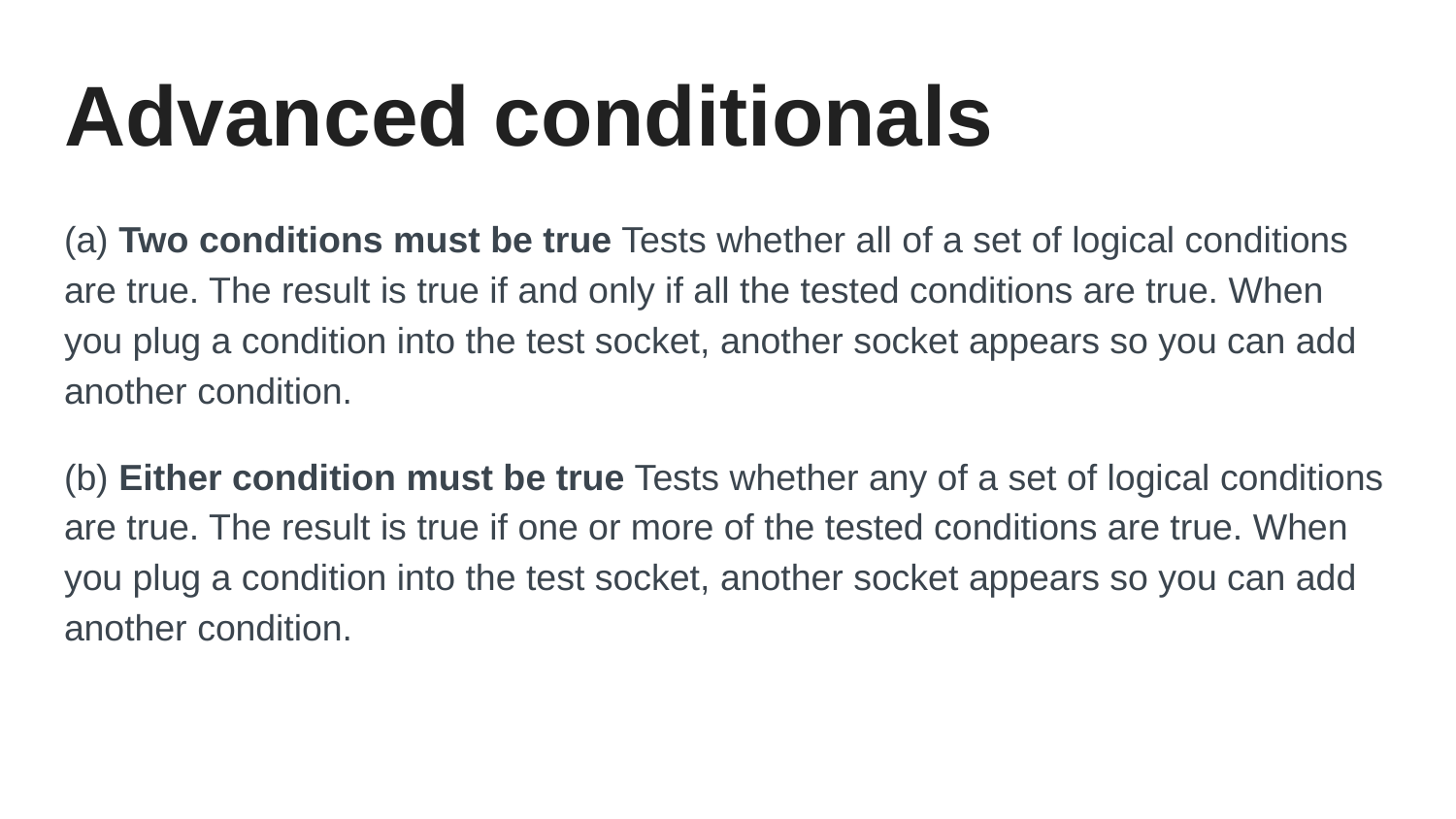

# Advanced conditionals
(a) Two conditions must be true Tests whether all of a set of logical conditions are true. The result is true if and only if all the tested conditions are true. When you plug a condition into the test socket, another socket appears so you can add another condition.
(b) Either condition must be true Tests whether any of a set of logical conditions are true. The result is true if one or more of the tested conditions are true. When you plug a condition into the test socket, another socket appears so you can add another condition.